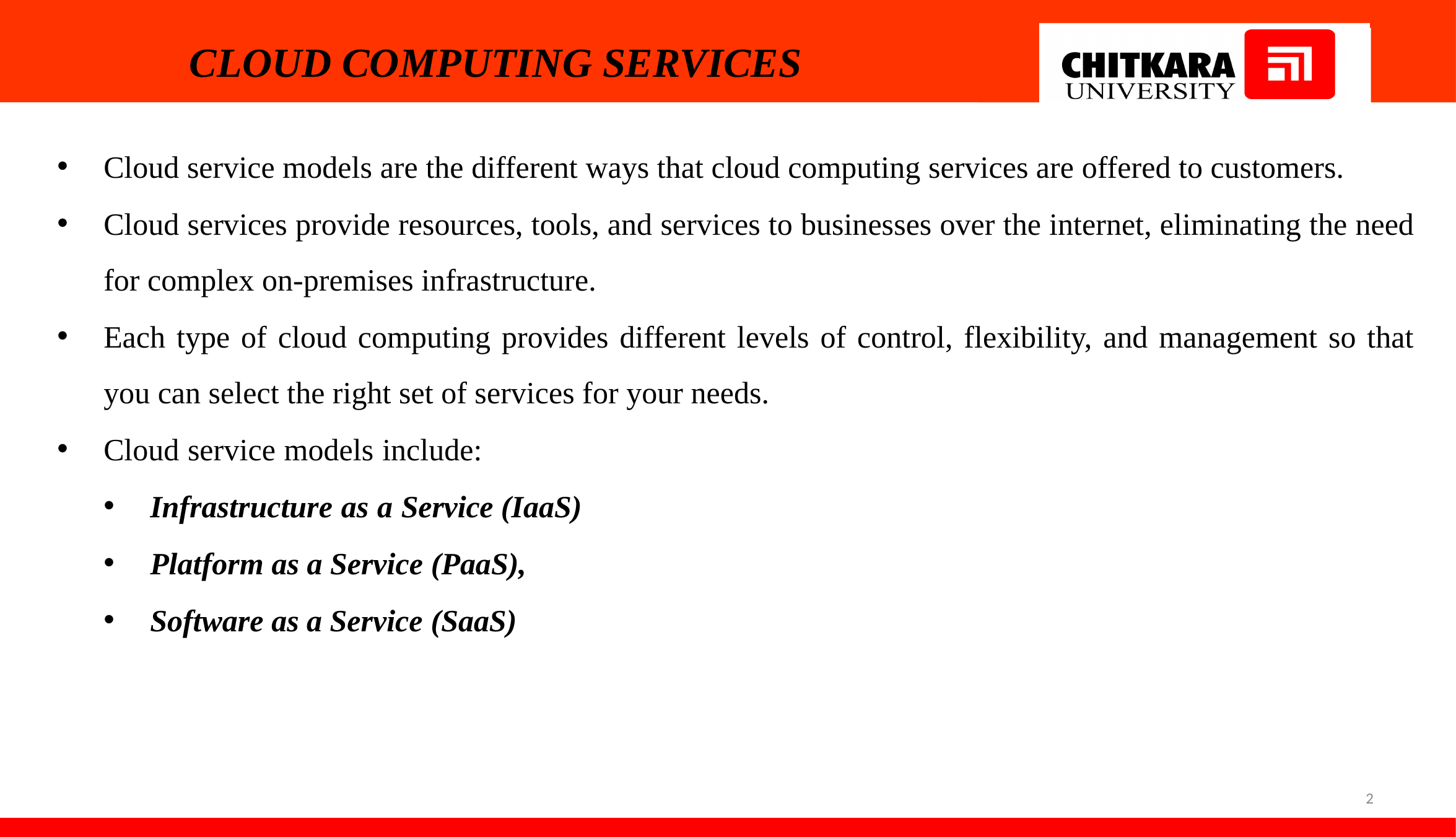

CLOUD COMPUTING SERVICES
Cloud service models are the different ways that cloud computing services are offered to customers.
Cloud services provide resources, tools, and services to businesses over the internet, eliminating the need for complex on-premises infrastructure.
Each type of cloud computing provides different levels of control, flexibility, and management so that you can select the right set of services for your needs.
Cloud service models include:
Infrastructure as a Service (IaaS)
Platform as a Service (PaaS),
Software as a Service (SaaS)
2